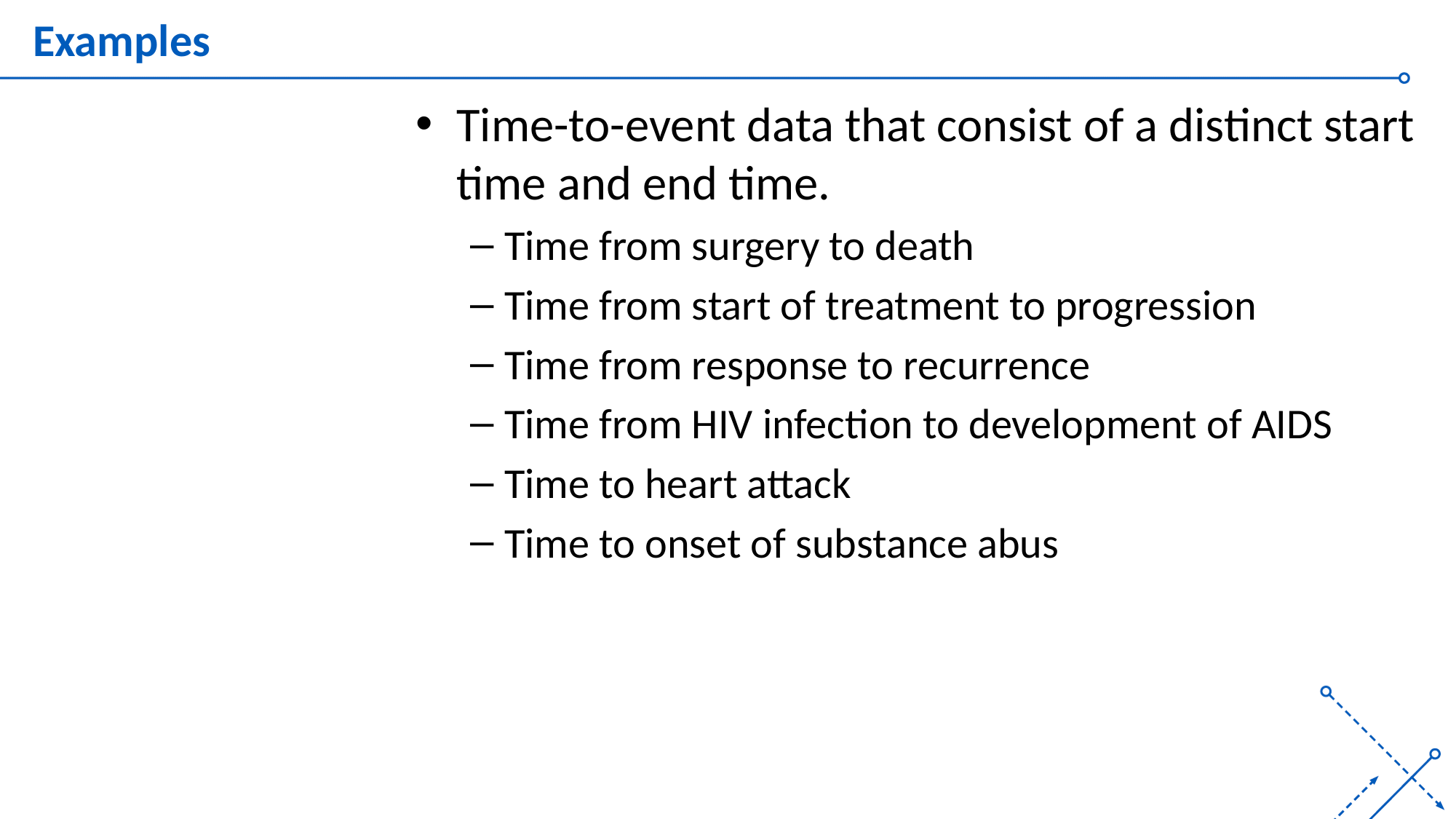

# Examples
Time-to-event data that consist of a distinct start time and end time.
Time from surgery to death
Time from start of treatment to progression
Time from response to recurrence
Time from HIV infection to development of AIDS
Time to heart attack
Time to onset of substance abus